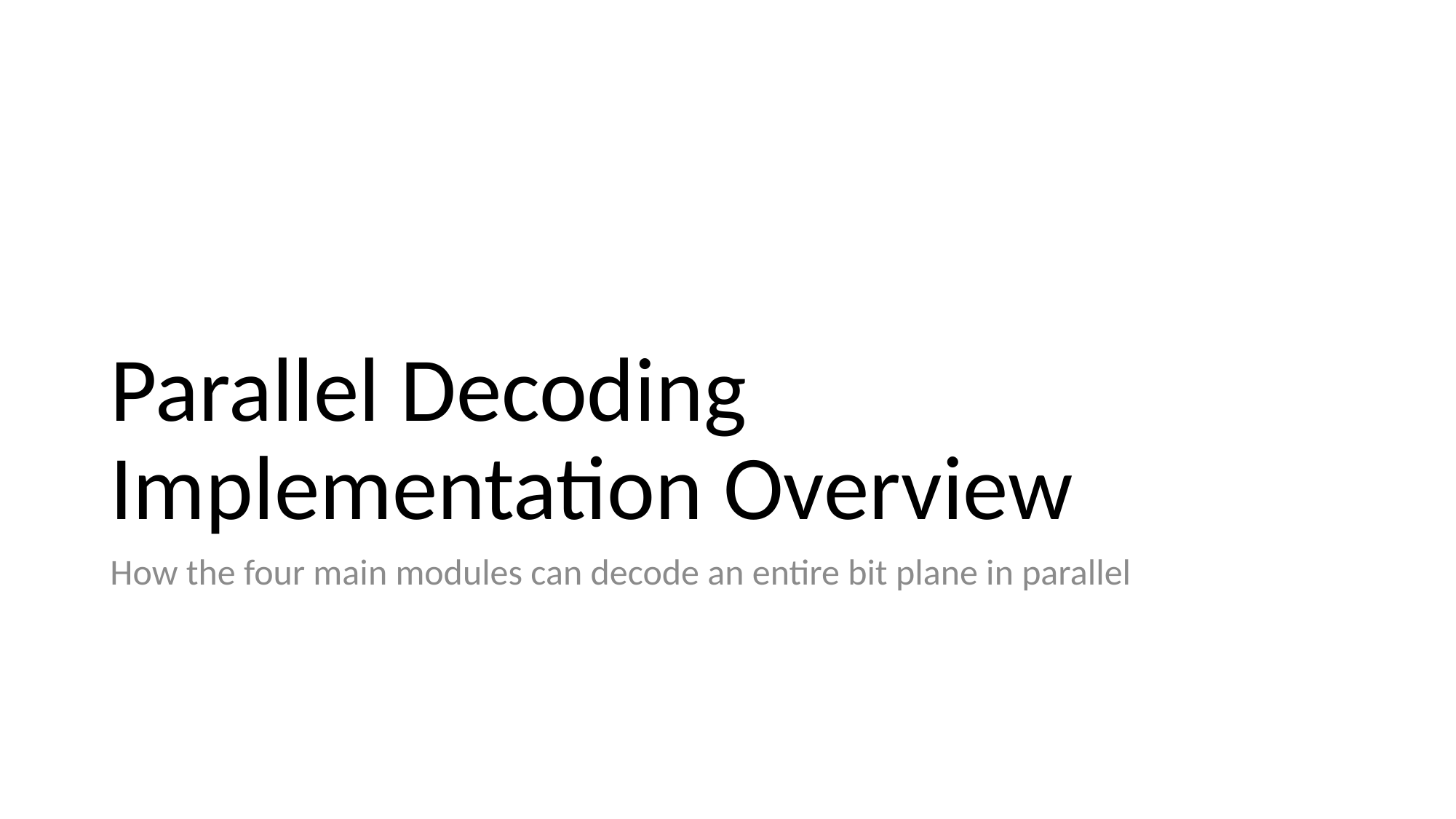

# Parallel Decoding Implementation Overview
How the four main modules can decode an entire bit plane in parallel